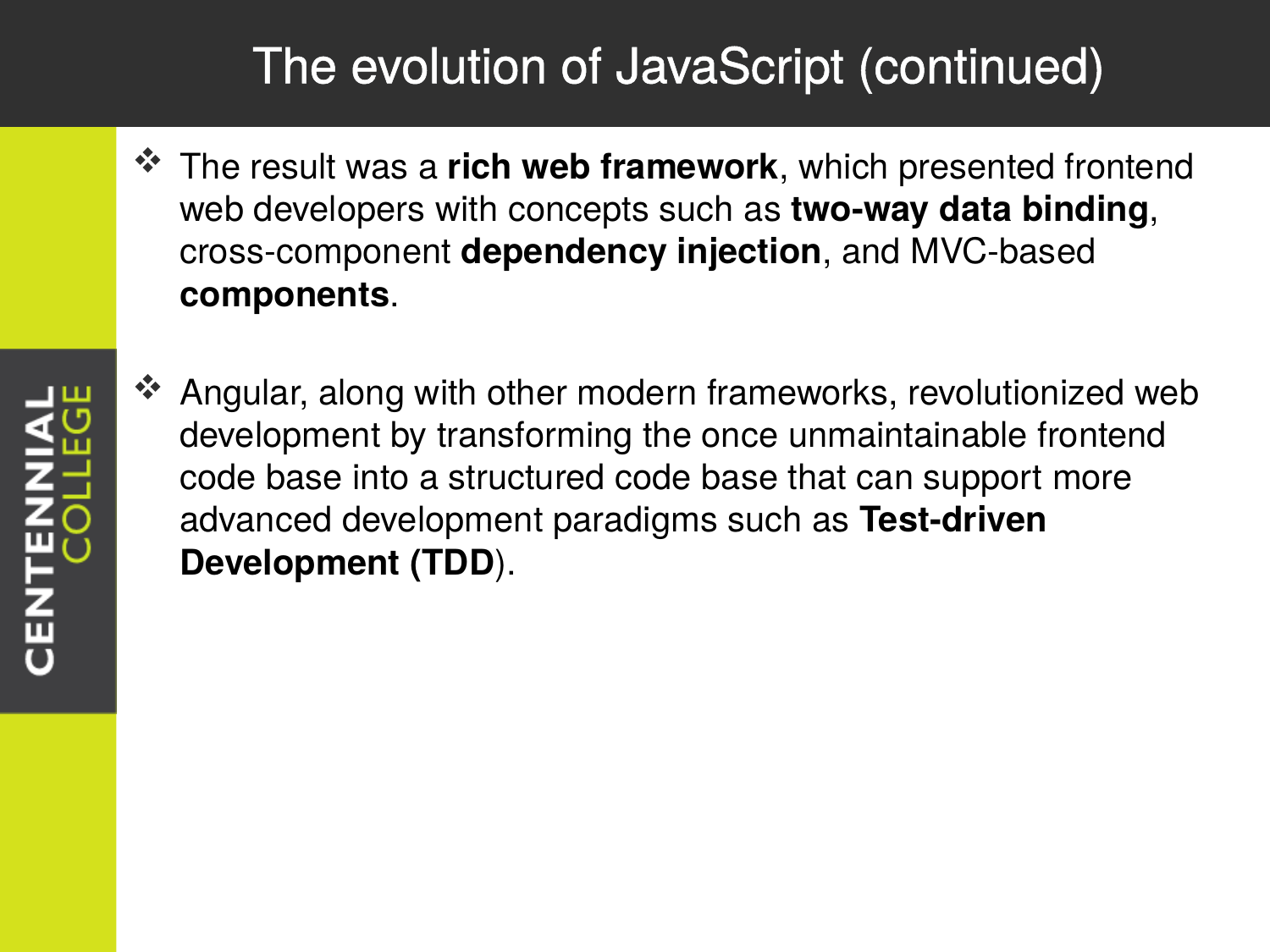

# The evolution of JavaScript (continued)
The result was a rich web framework, which presented frontend web developers with concepts such as two-way data binding, cross-component dependency injection, and MVC-based components.

Angular, along with other modern frameworks, revolutionized web development by transforming the once unmaintainable frontend code base into a structured code base that can support more advanced development paradigms such as Test-driven Development (TDD).